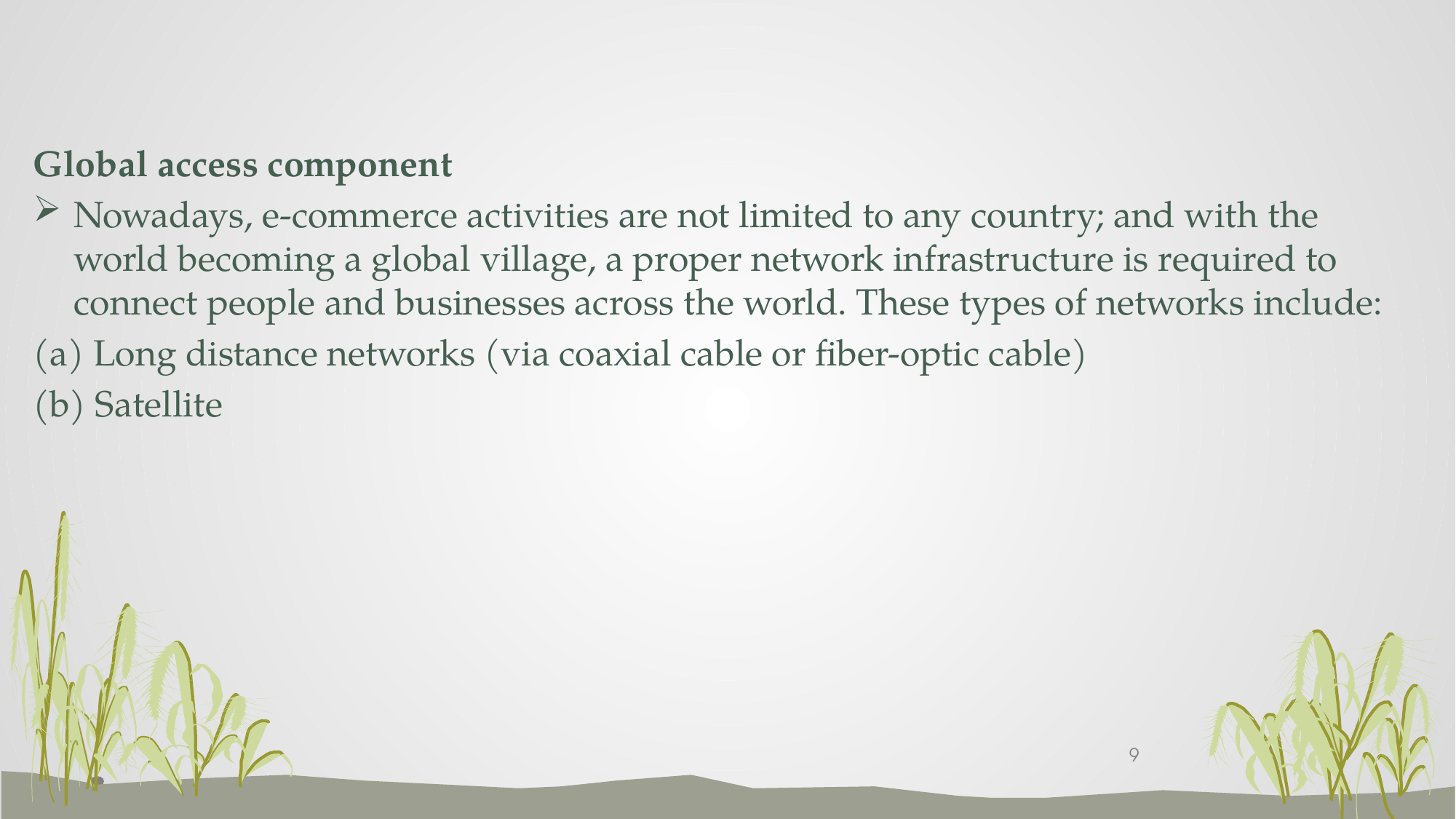

#
Global access component
Nowadays, e-commerce activities are not limited to any country; and with the world becoming a global village, a proper network infrastructure is required to connect people and businesses across the world. These types of networks include:
(a) Long distance networks (via coaxial cable or fiber-optic cable)
(b) Satellite
9